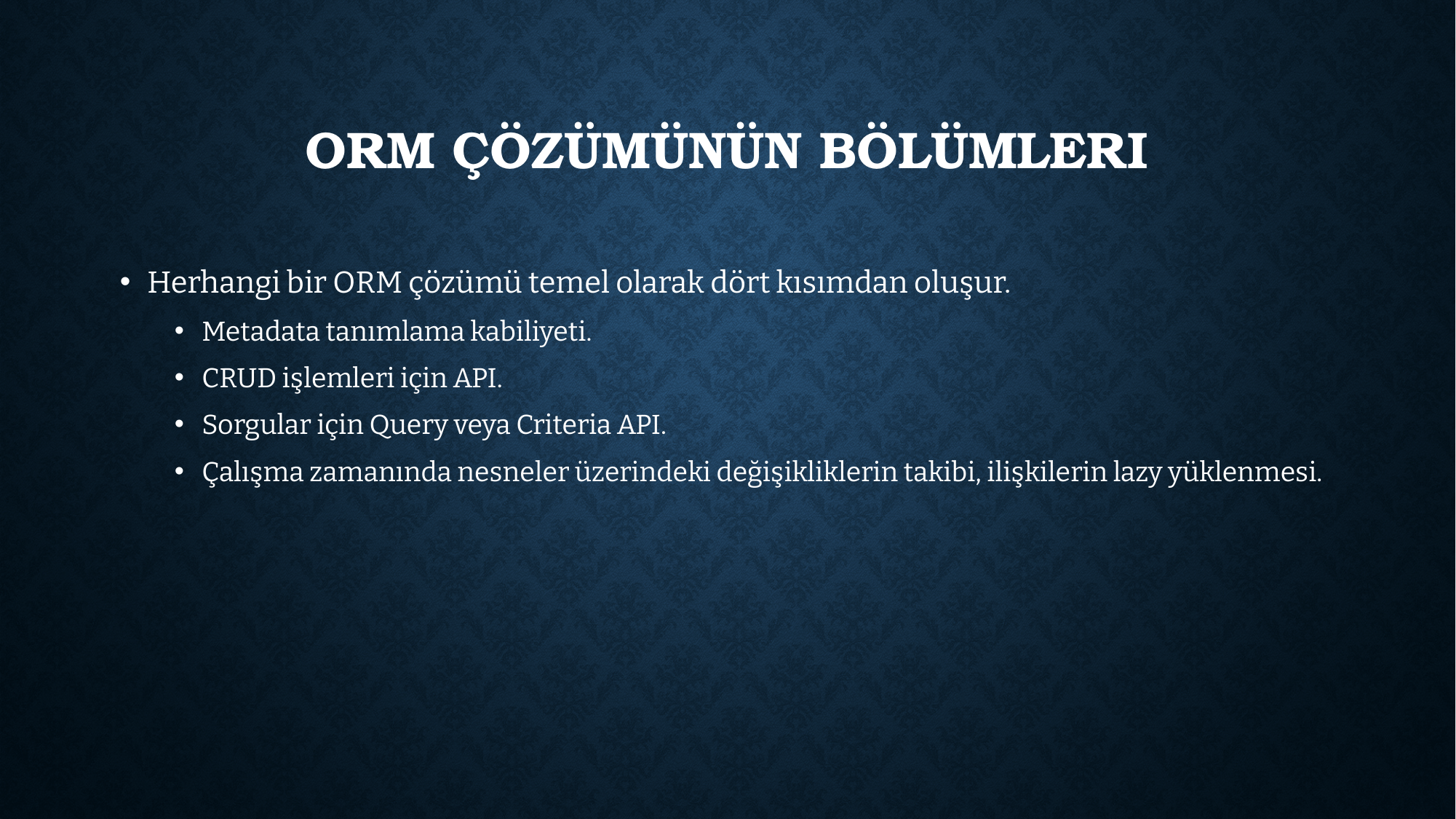

# ORM Çözümünün Bölümleri
Herhangi bir ORM çözümü temel olarak dört kısımdan oluşur.
Metadata tanımlama kabiliyeti.
CRUD işlemleri için API.
Sorgular için Query veya Criteria API.
Çalışma zamanında nesneler üzerindeki değişikliklerin takibi, ilişkilerin lazy yüklenmesi.